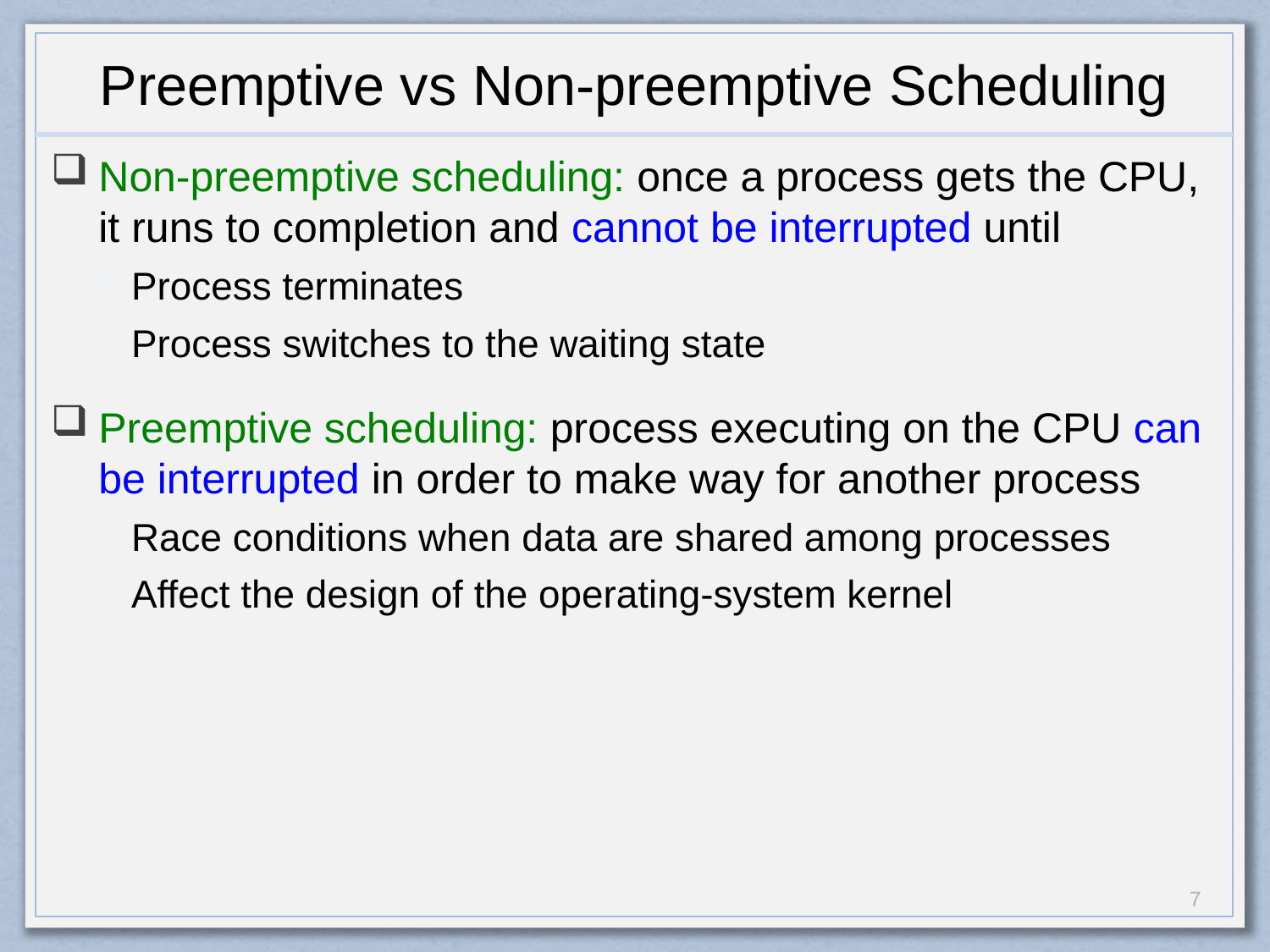

# Preemptive vs Non-preemptive Scheduling
Non-preemptive scheduling: once a process gets the CPU, it runs to completion and cannot be interrupted until
Process terminates
Process switches to the waiting state
Preemptive scheduling: process executing on the CPU can be interrupted in order to make way for another process
Race conditions when data are shared among processes
Affect the design of the operating-system kernel

7